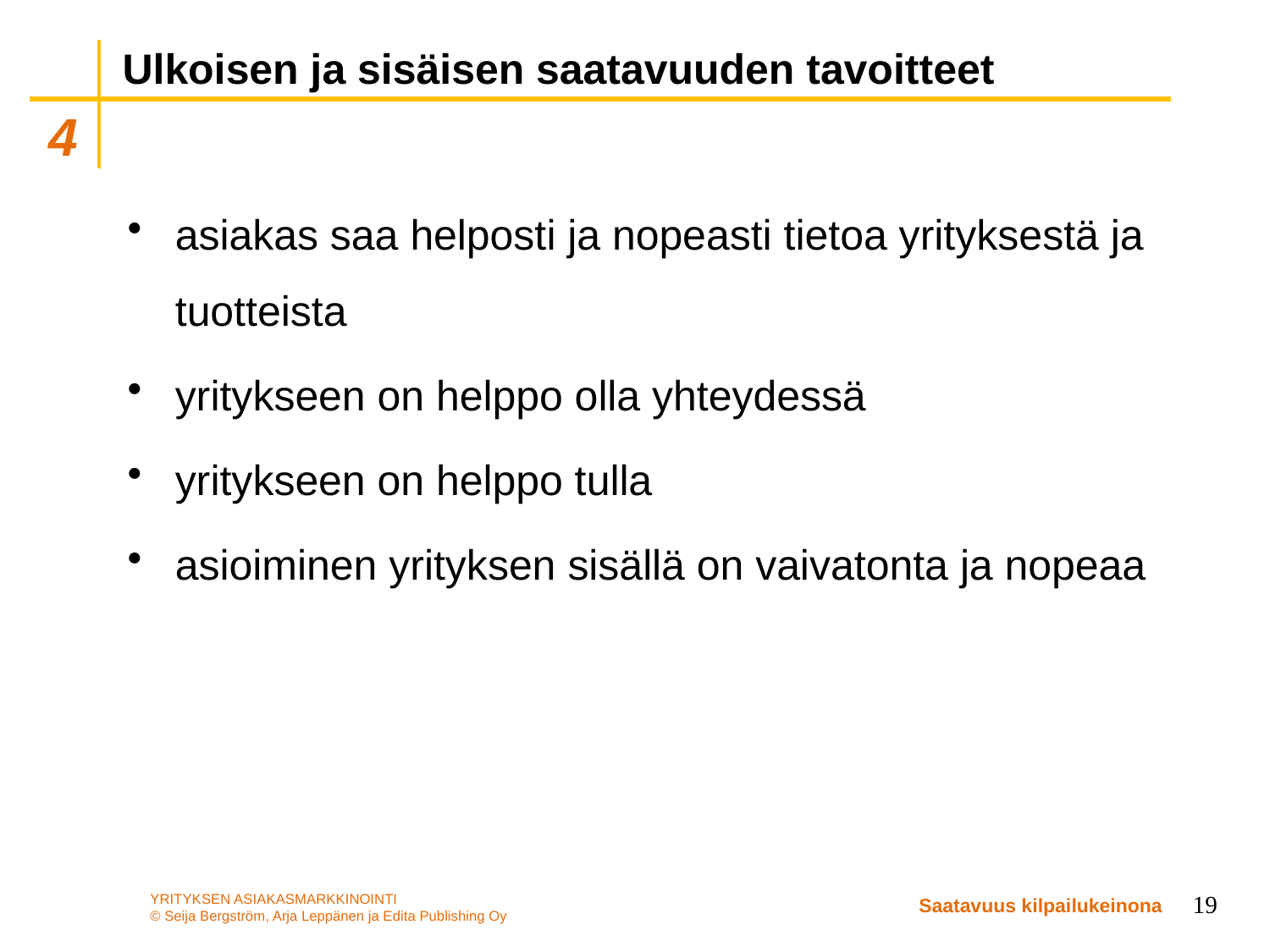

# Ulkoisen ja sisäisen saatavuuden tavoitteet
asiakas saa helposti ja nopeasti tietoa yrityksestä ja tuotteista
yritykseen on helppo olla yhteydessä
yritykseen on helppo tulla
asioiminen yrityksen sisällä on vaivatonta ja nopeaa

19